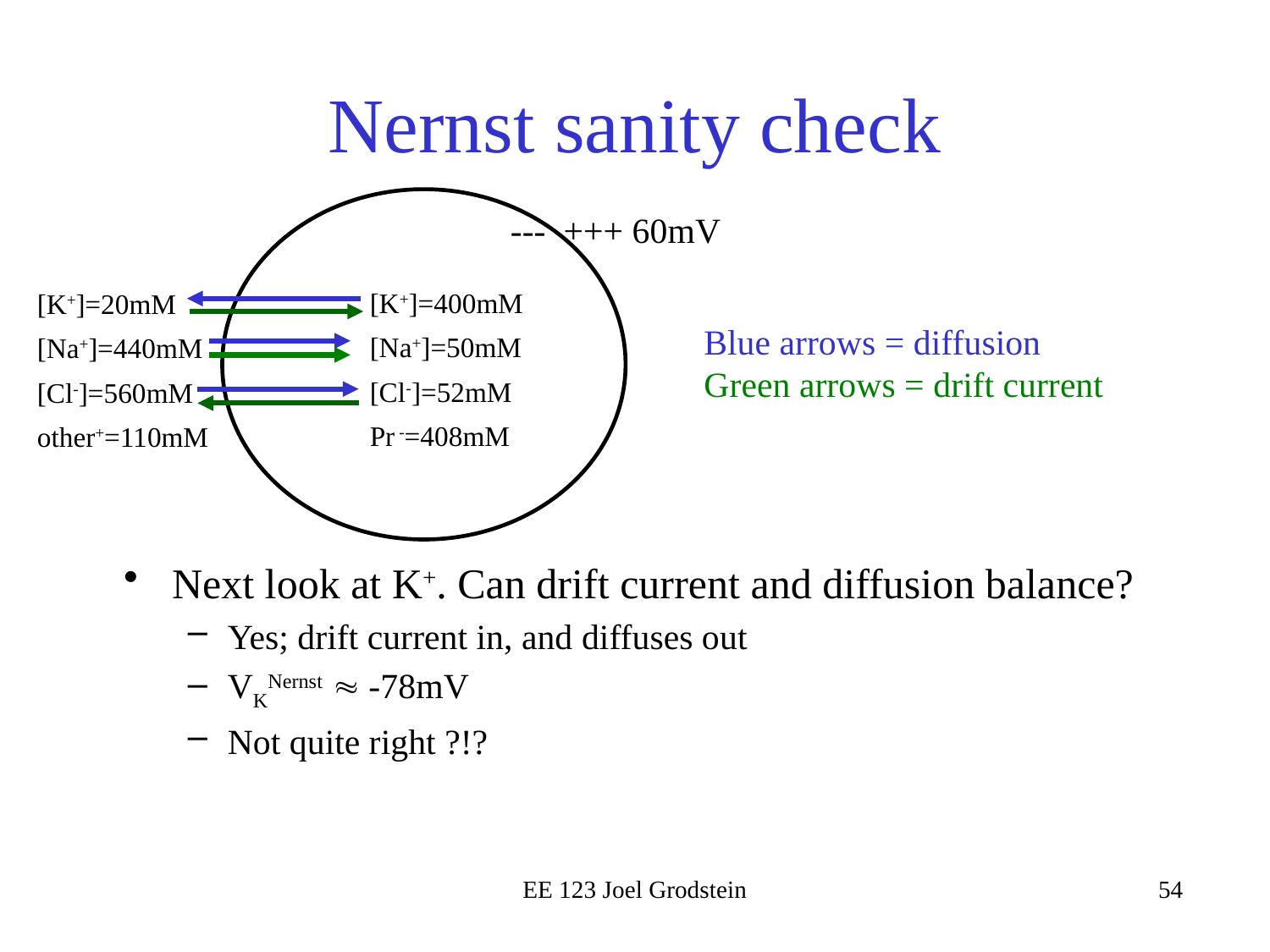

# Nernst sanity check

---  +++ 60mV
[K+]=400mM
[Na+]=50mM
[Cl-]=52mM
Pr -=408mM
[K+]=20mM
[Na+]=440mM
[Cl-]=560mM
other+=110mM
Blue arrows = diffusion
Green arrows = drift current
Next look at K+. Can drift current and diffusion balance?
Yes; drift current in, and diffuses out
VKNernst ≈ -78mV
Not quite right ?!?
EE 123 Joel Grodstein